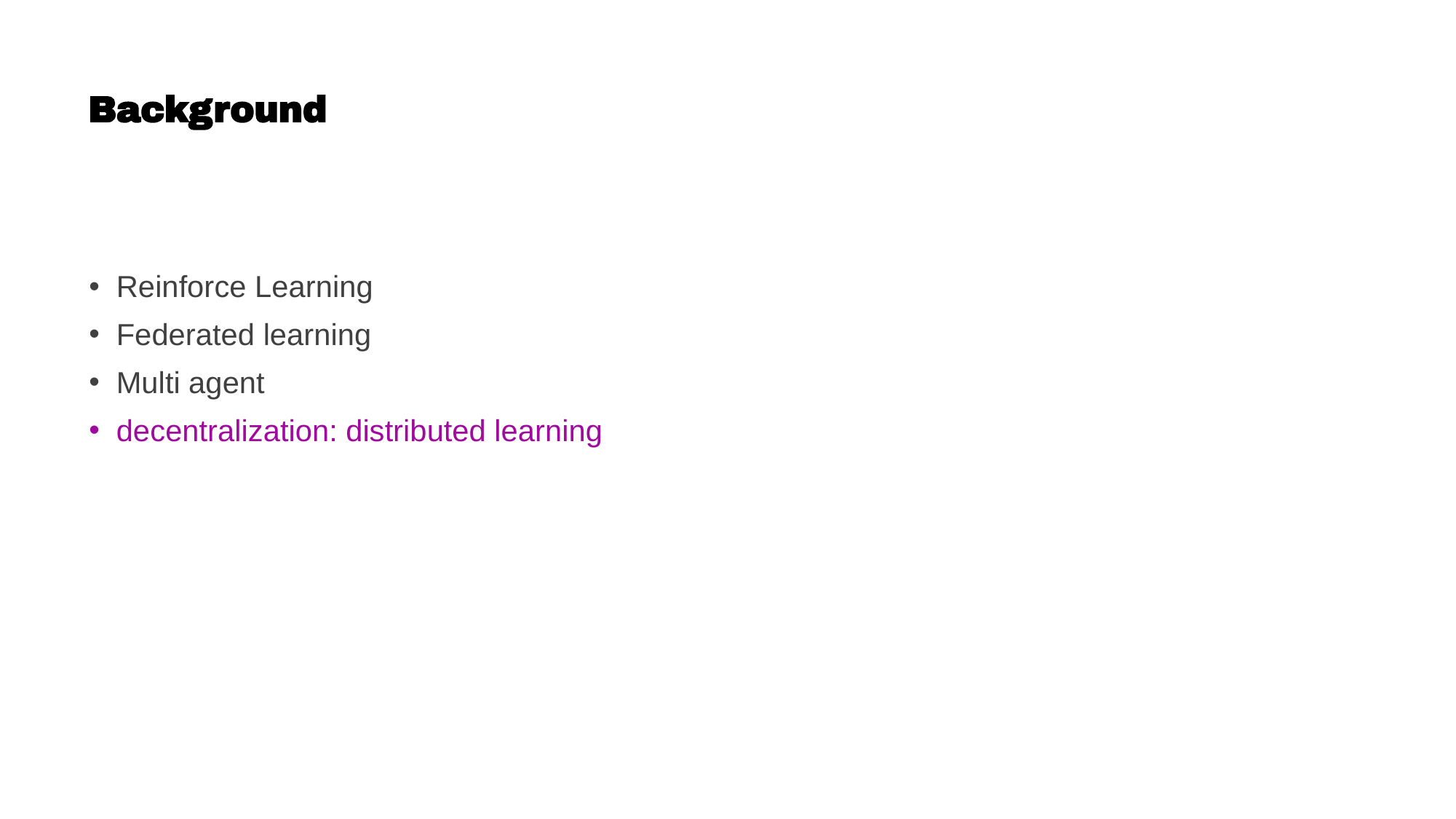

# Background

Reinforce Learning
Federated learning
Multi agent
decentralization: distributed learning